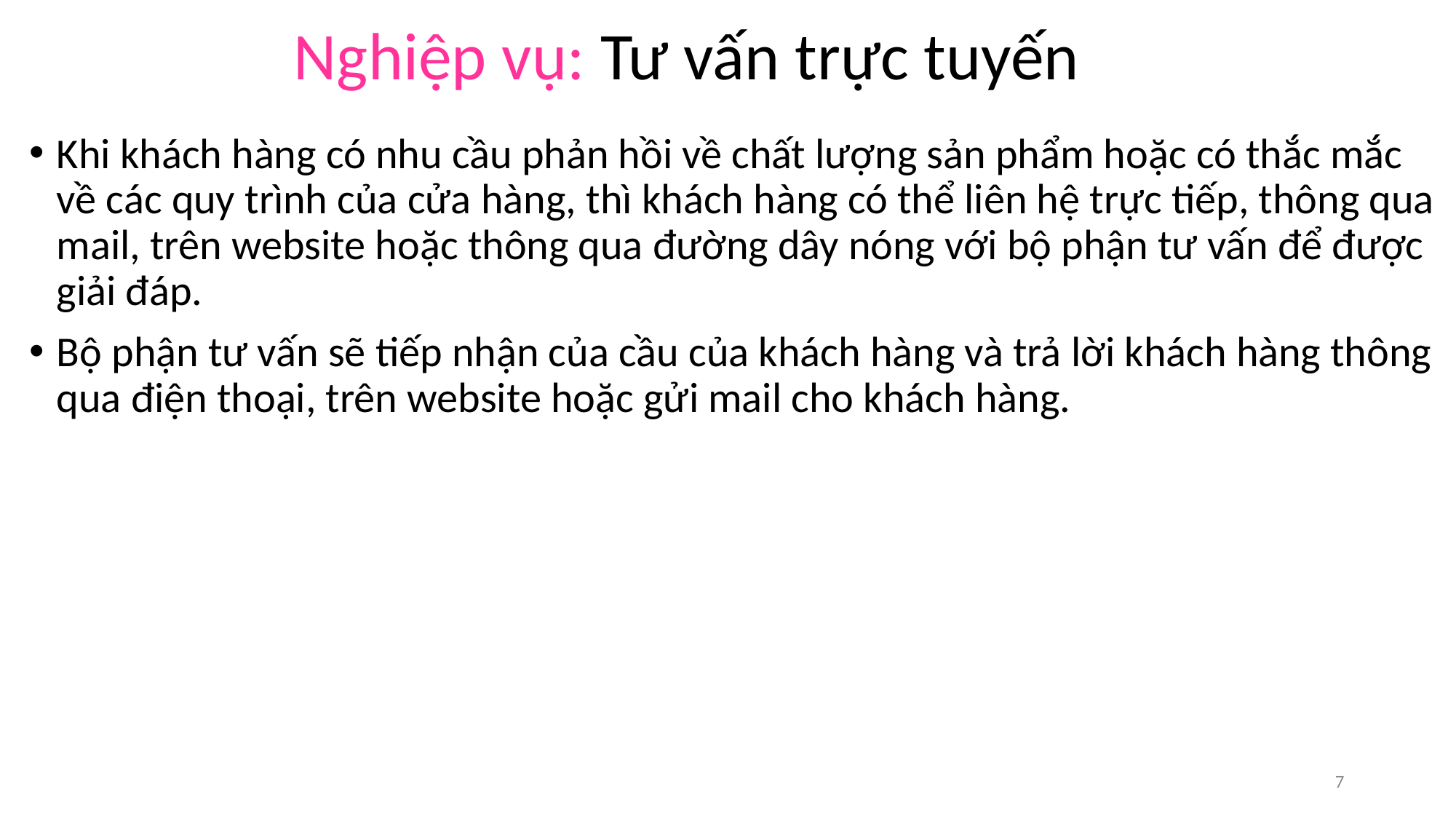

# Nghiệp vụ: Tư vấn trực tuyến
Khi khách hàng có nhu cầu phản hồi về chất lượng sản phẩm hoặc có thắc mắc về các quy trình của cửa hàng, thì khách hàng có thể liên hệ trực tiếp, thông qua mail, trên website hoặc thông qua đường dây nóng với bộ phận tư vấn để được giải đáp.
Bộ phận tư vấn sẽ tiếp nhận của cầu của khách hàng và trả lời khách hàng thông qua điện thoại, trên website hoặc gửi mail cho khách hàng.
7